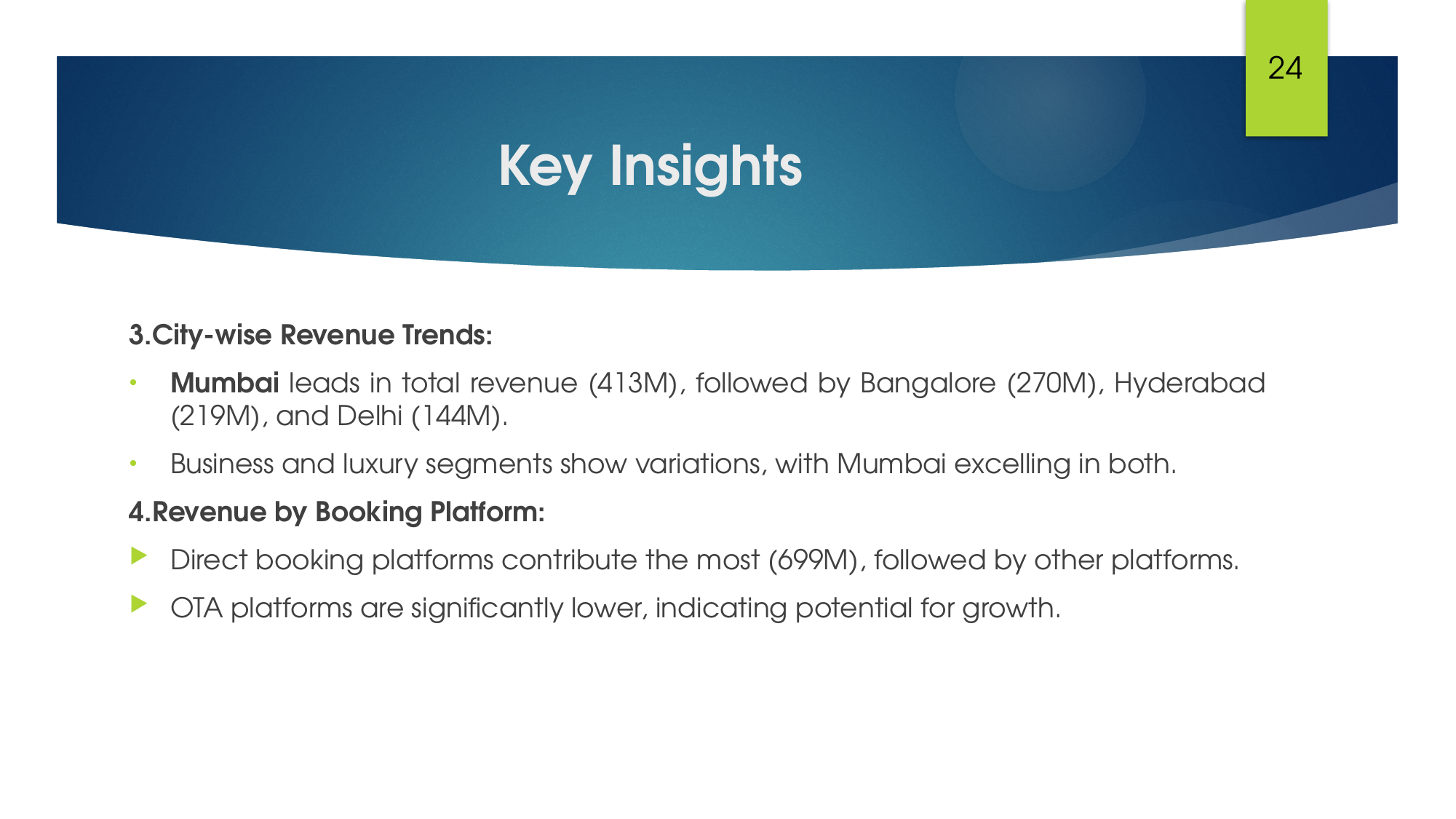

24
# Key Insights
3.City-wise Revenue Trends:
Mumbai leads in total revenue (413M), followed by Bangalore (270M), Hyderabad (219M), and Delhi (144M).
Business and luxury segments show variations, with Mumbai excelling in both.
4.Revenue by Booking Platform:
Direct booking platforms contribute the most (699M), followed by other platforms.
OTA platforms are significantly lower, indicating potential for growth.